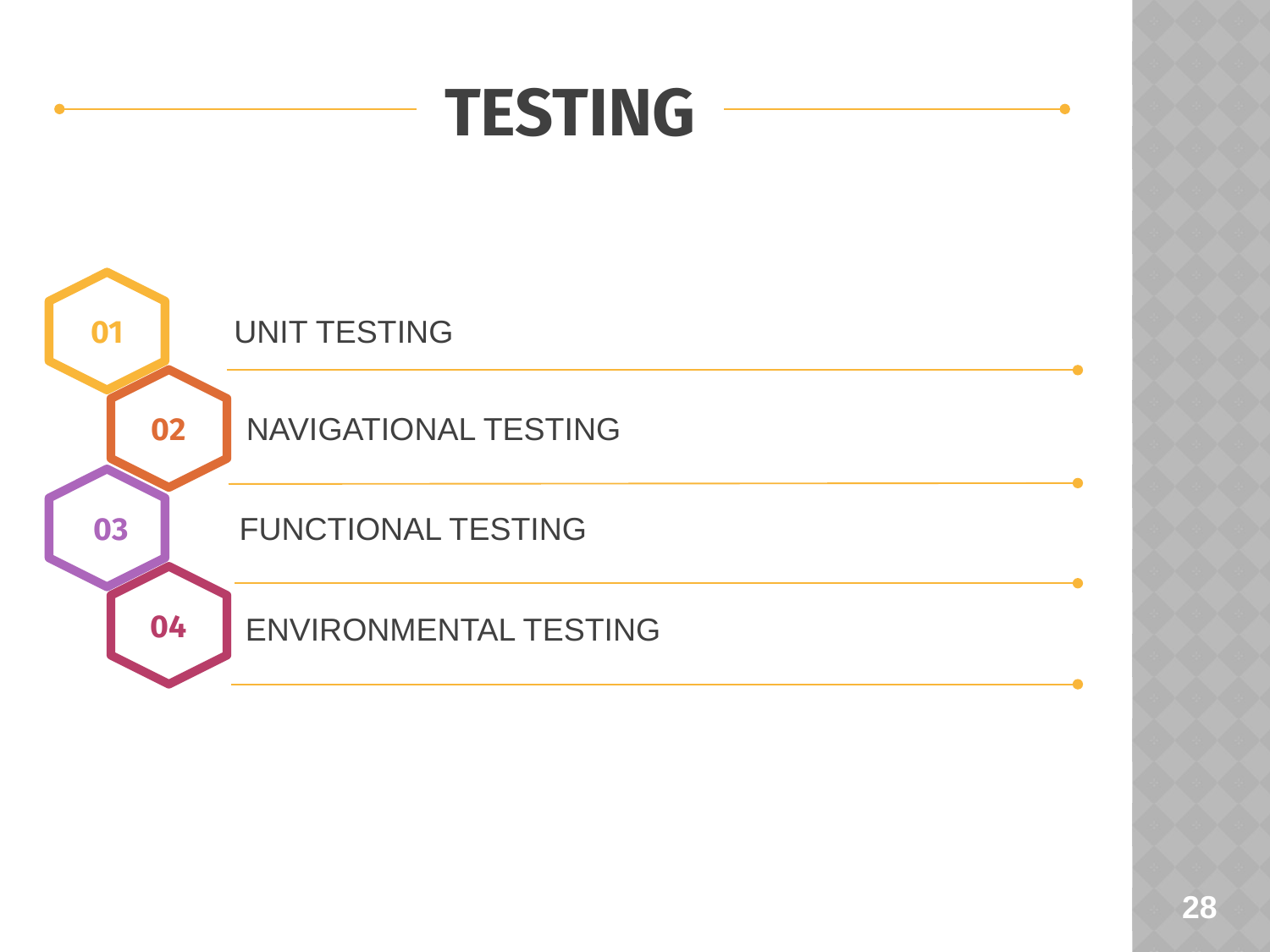

TESTING

UNIT TESTING
01

02
NAVIGATIONAL TESTING

03
FUNCTIONAL TESTING

04
ENVIRONMENTAL TESTING
28